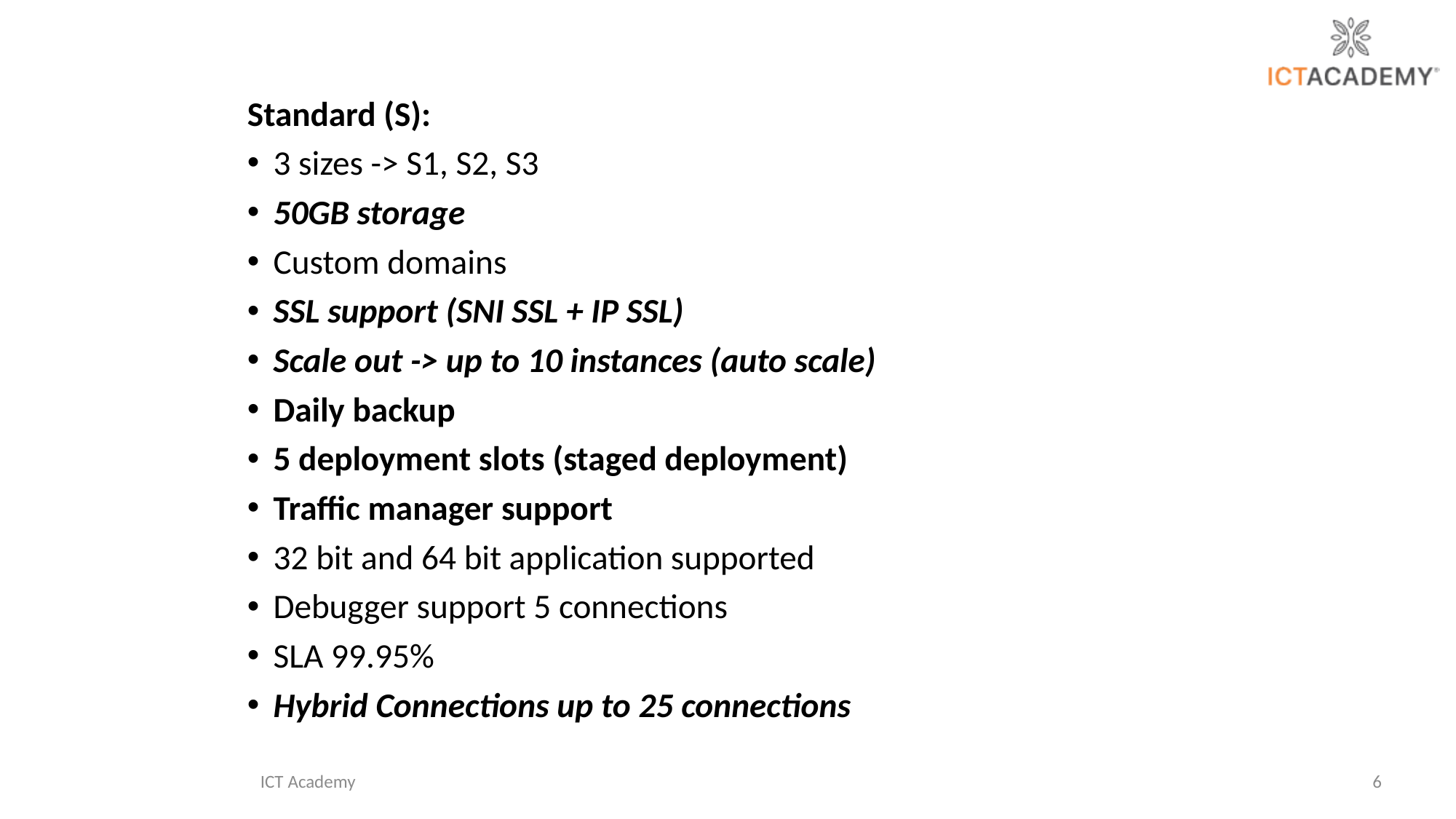

Standard (S):
3 sizes -> S1, S2, S3
50GB storage
Custom domains
SSL support (SNI SSL + IP SSL)
Scale out -> up to 10 instances (auto scale)
Daily backup
5 deployment slots (staged deployment)
Traffic manager support
32 bit and 64 bit application supported
Debugger support 5 connections
SLA 99.95%
Hybrid Connections up to 25 connections

ICT Academy
6